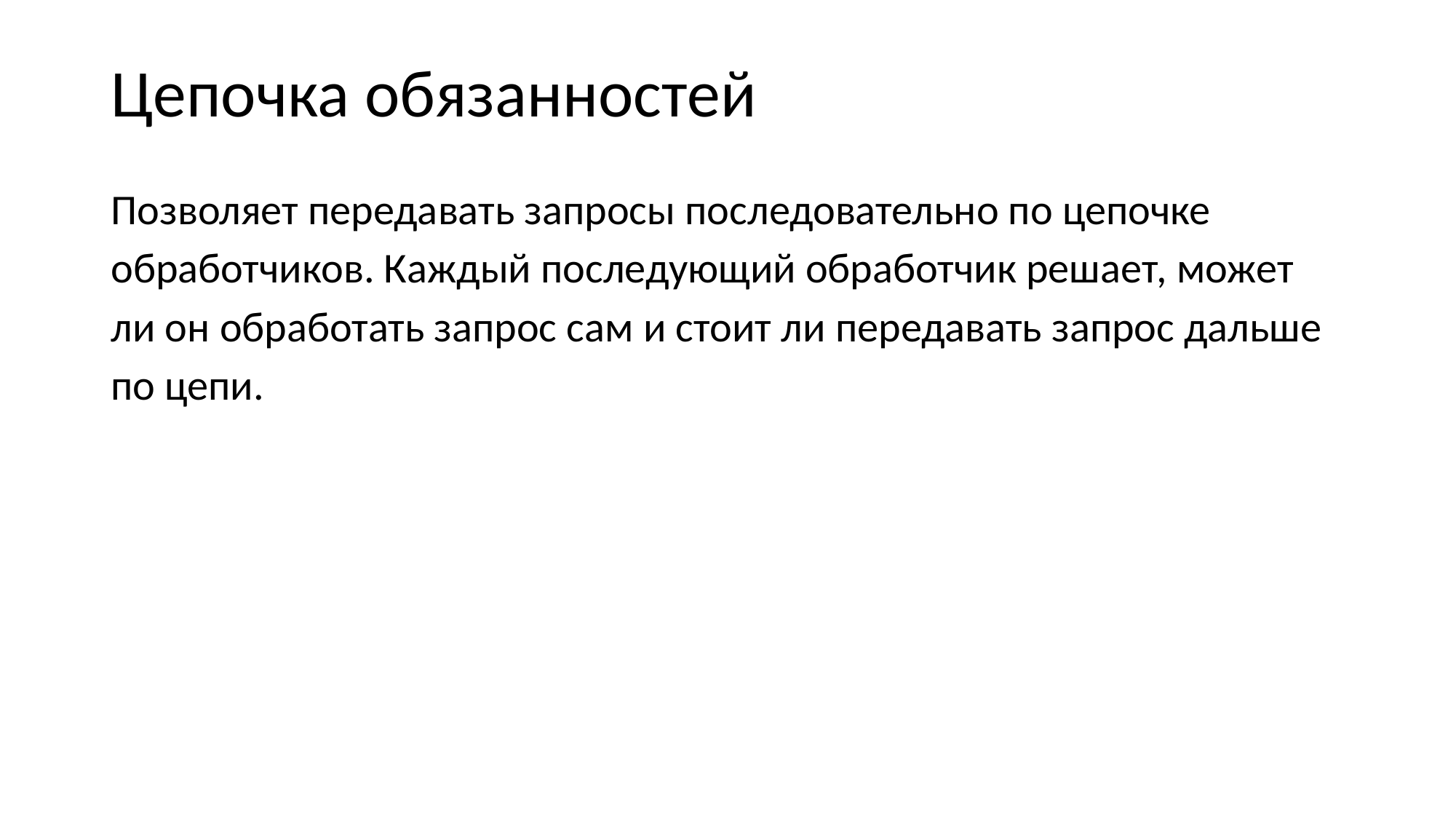

Цепочка обязанностей
Позволяет передавать запросы последовательно по цепочке обработчиков. Каждый последующий обработчик решает, может ли он обработать запрос сам и стоит ли передавать запрос дальше по цепи.